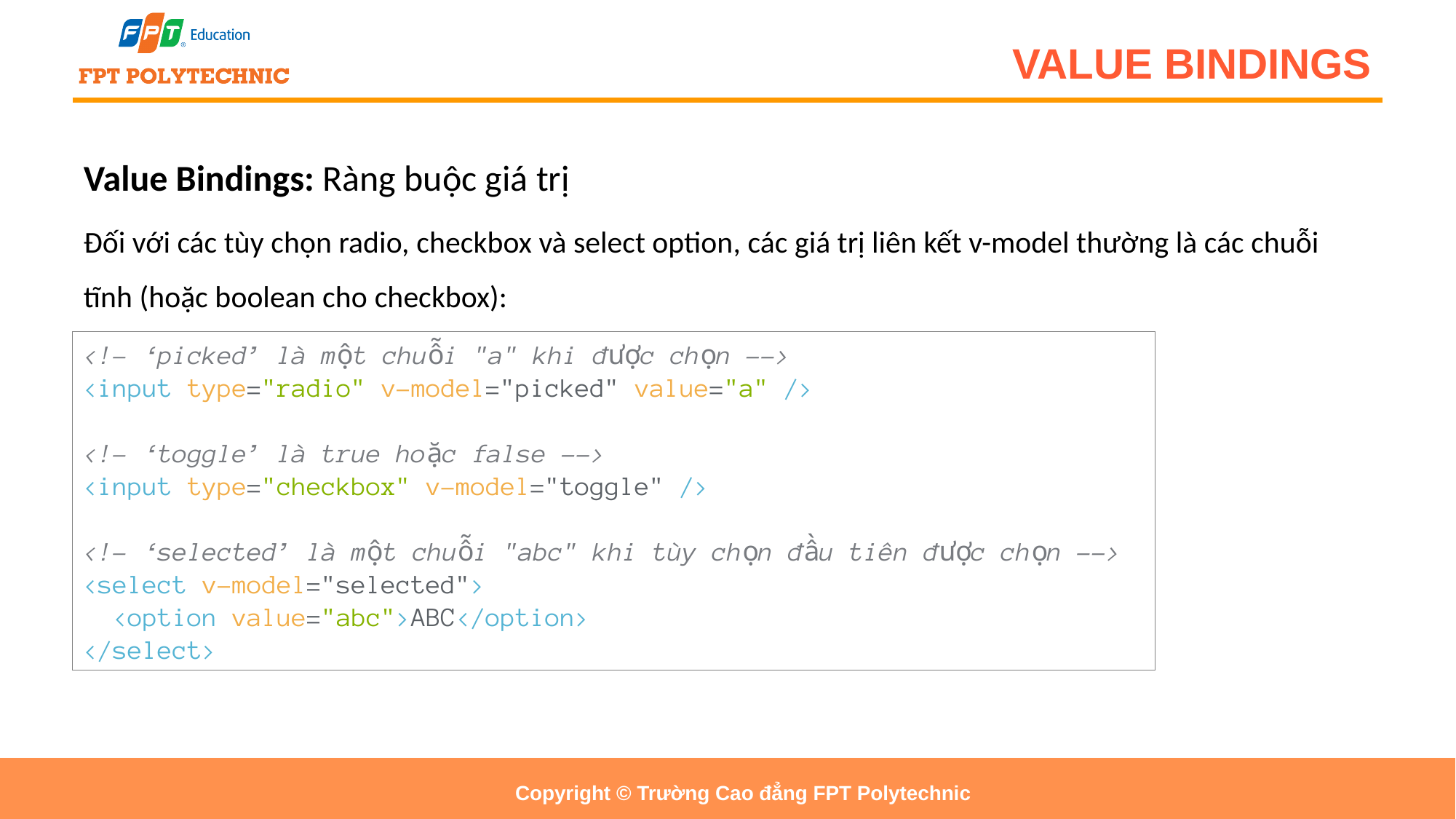

# VALUE BINDINGS
Value Bindings: Ràng buộc giá trị
Đối với các tùy chọn radio, checkbox và select option, các giá trị liên kết v-model thường là các chuỗi tĩnh (hoặc boolean cho checkbox):

<!– ‘picked’ là một chuỗi "a" khi được chọn -->
<input type="radio" v-model="picked" value="a" />
<!– ‘toggle’ là true hoặc false -->
<input type="checkbox" v-model="toggle" />
<!– ‘selected’ là một chuỗi "abc" khi tùy chọn đầu tiên được chọn -->
<select v-model="selected">
  <option value="abc">ABC</option>
</select>

Copyright © Trường Cao đẳng FPT Polytechnic